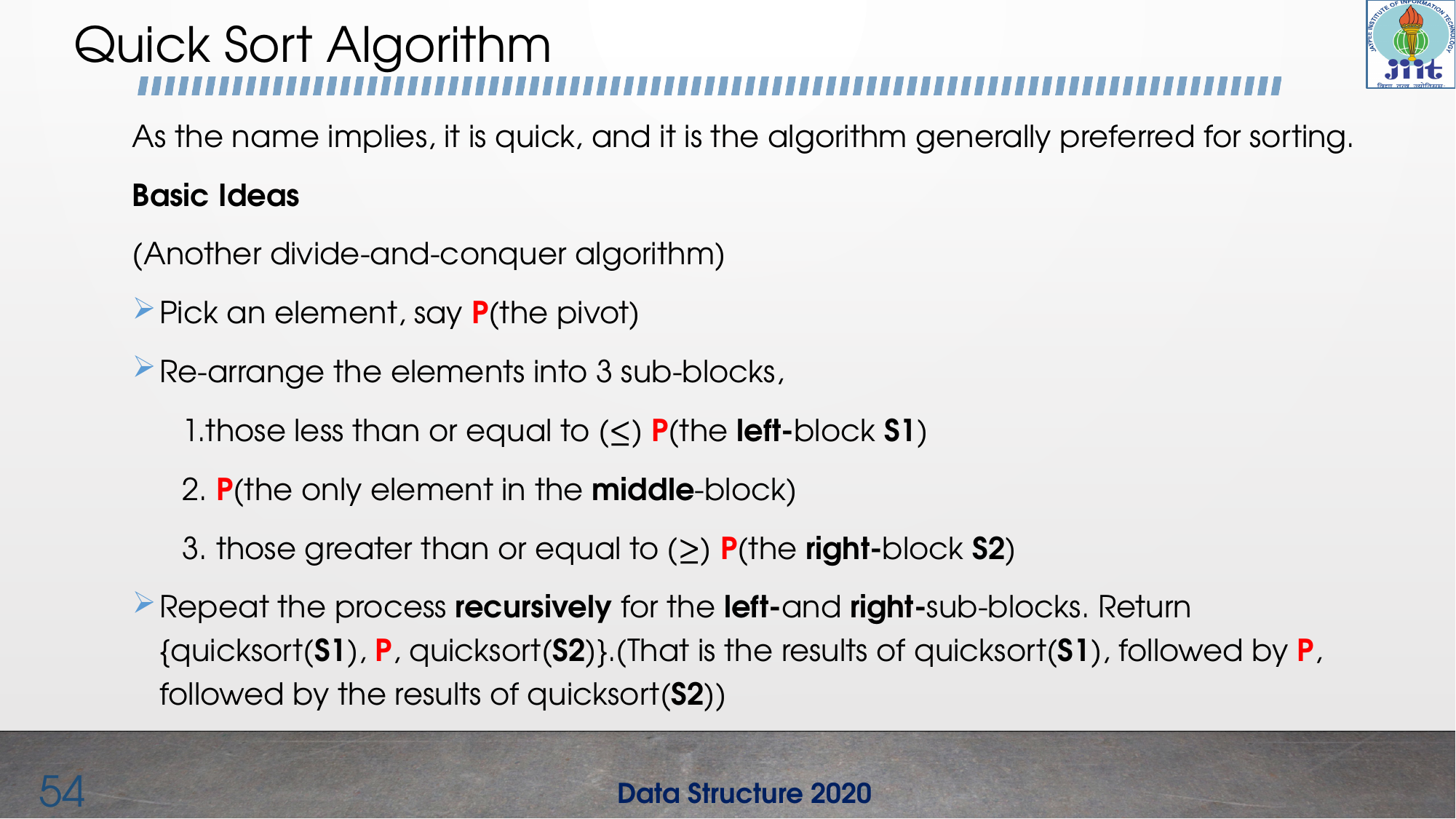

# Quick Sort Algorithm
As the name implies, it is quick, and it is the algorithm generally preferred for sorting.
Basic Ideas
(Another divide-and-conquer algorithm)
Pick an element, say P(the pivot)
Re-arrange the elements into 3 sub-blocks,
      1.those less than or equal to (≤) P(the left-block S1)
      2. P(the only element in the middle-block)
      3. those greater than or equal to (≥) P(the right-block S2)
Repeat the process recursively for the left-and right-sub-blocks. Return {quicksort(S1), P, quicksort(S2)}.(That is the results of quicksort(S1), followed by P, followed by the results of quicksort(S2))
54